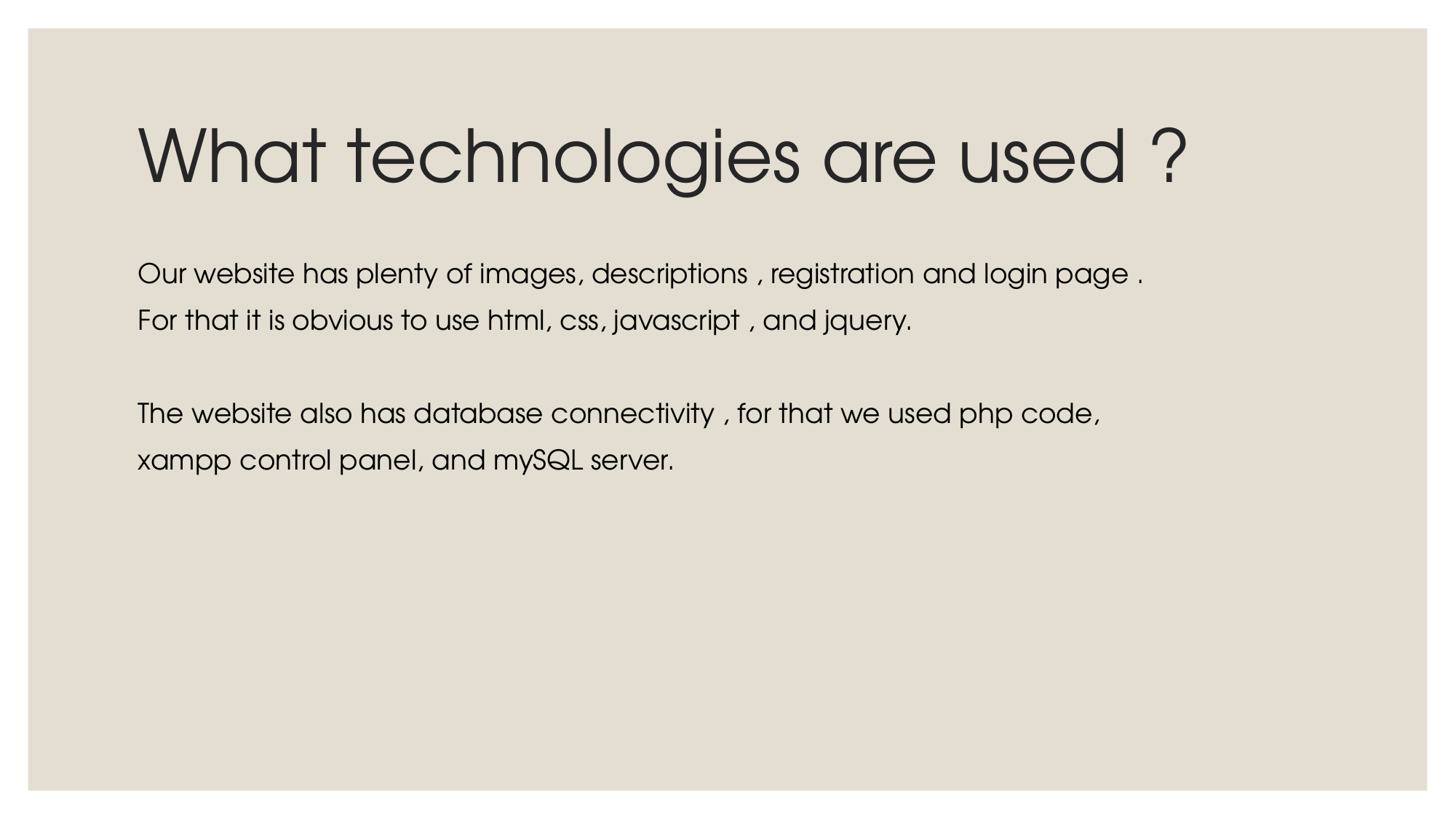

# What technologies are used ?
Our website has plenty of images, descriptions , registration and login page .
For that it is obvious to use html, css, javascript , and jquery.

The website also has database connectivity , for that we used php code,
xampp control panel, and mySQL server.